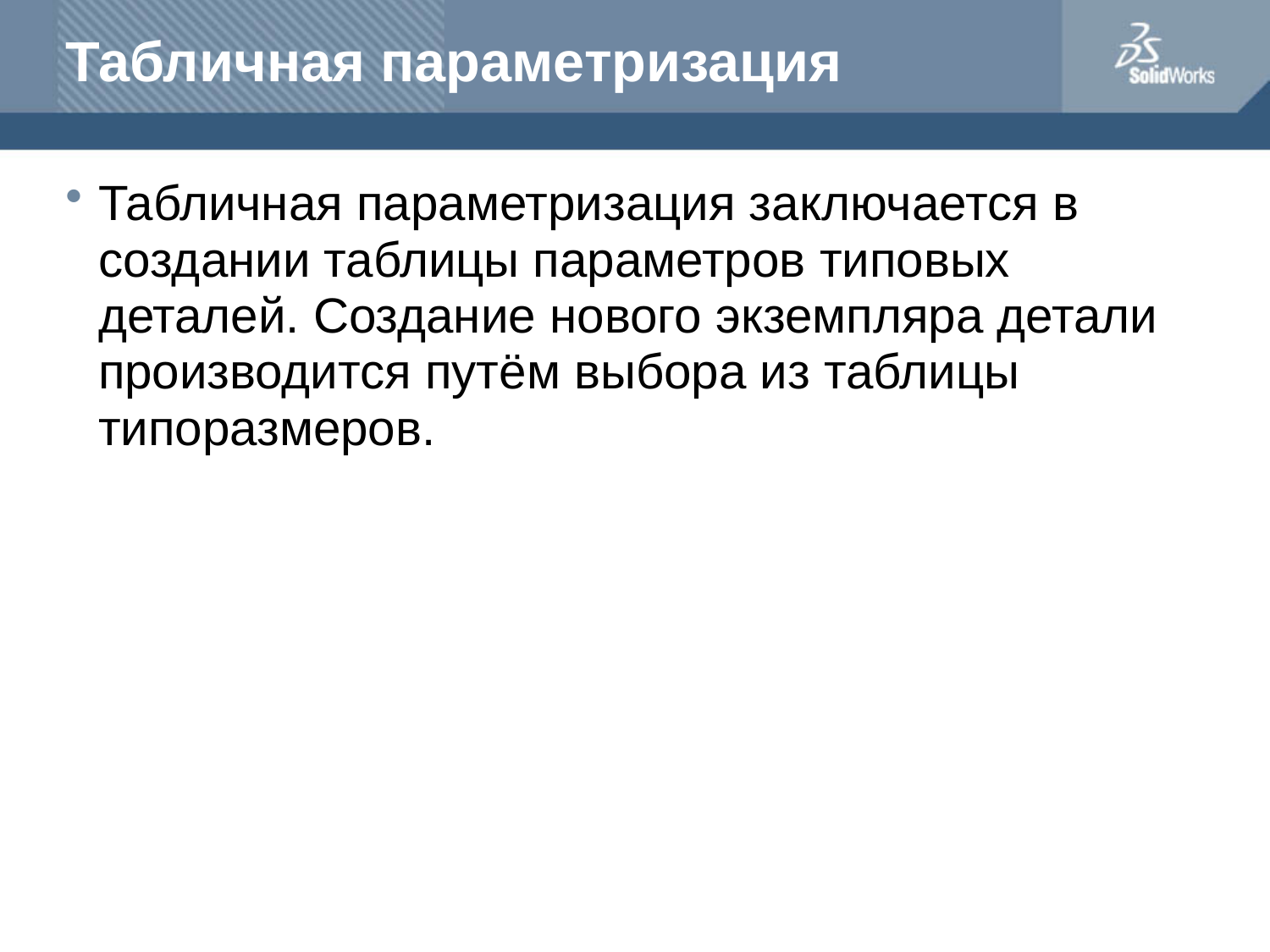

# Табличная параметризация
Табличная параметризация заключается в создании таблицы параметров типовых деталей. Создание нового экземпляра детали производится путём выбора из таблицы типоразмеров.